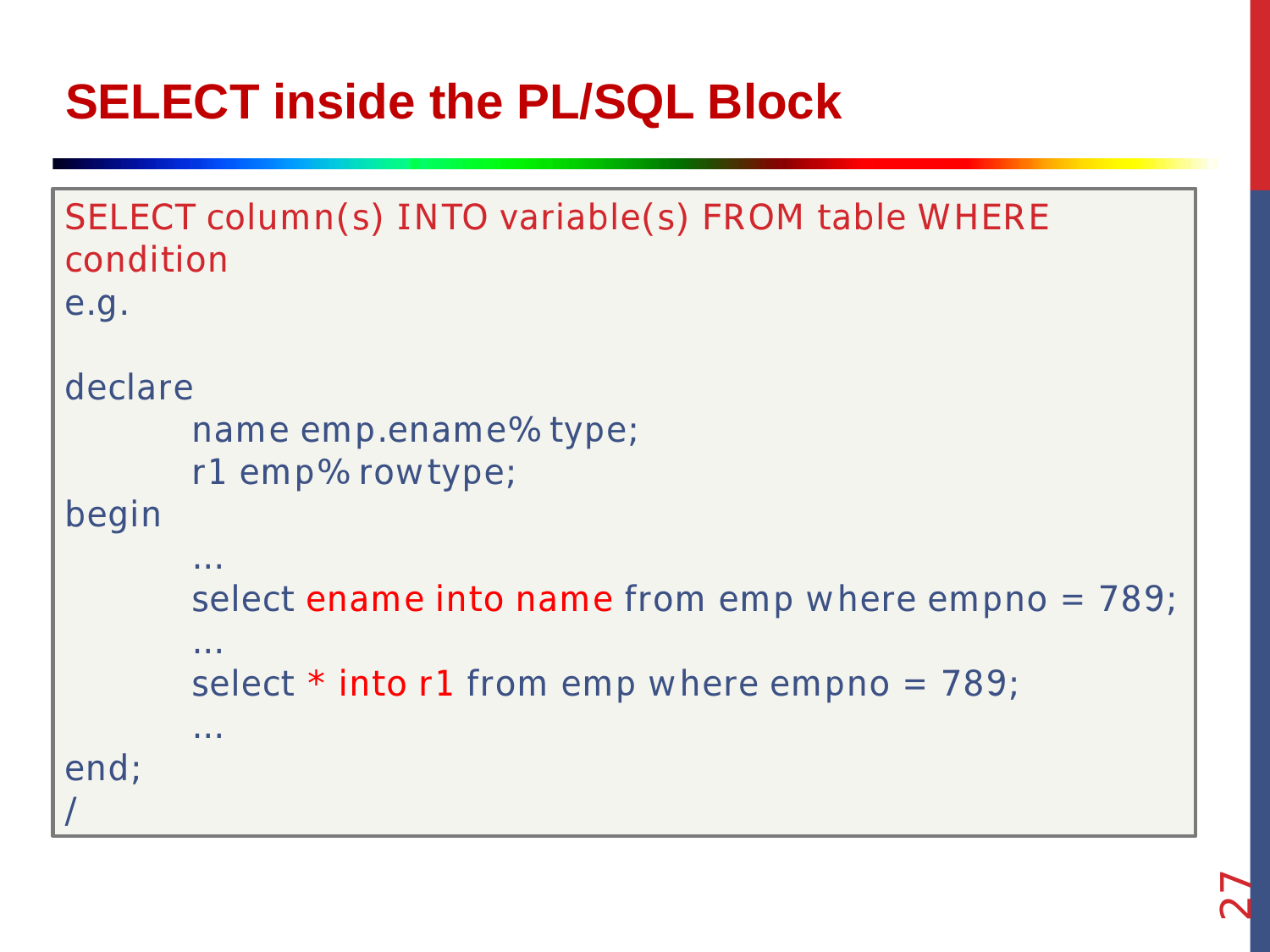

SELECT inside the PL/SQL Block
SELECT column(s) INTO variable(s) FROM table WHERE condition
e.g.

declare
	name emp.ename%type;
	r1 emp%rowtype;
begin
	...
	select ename into name from emp where empno = 789;
	...
	select * into r1 from emp where empno = 789;
	...
end;
/
27